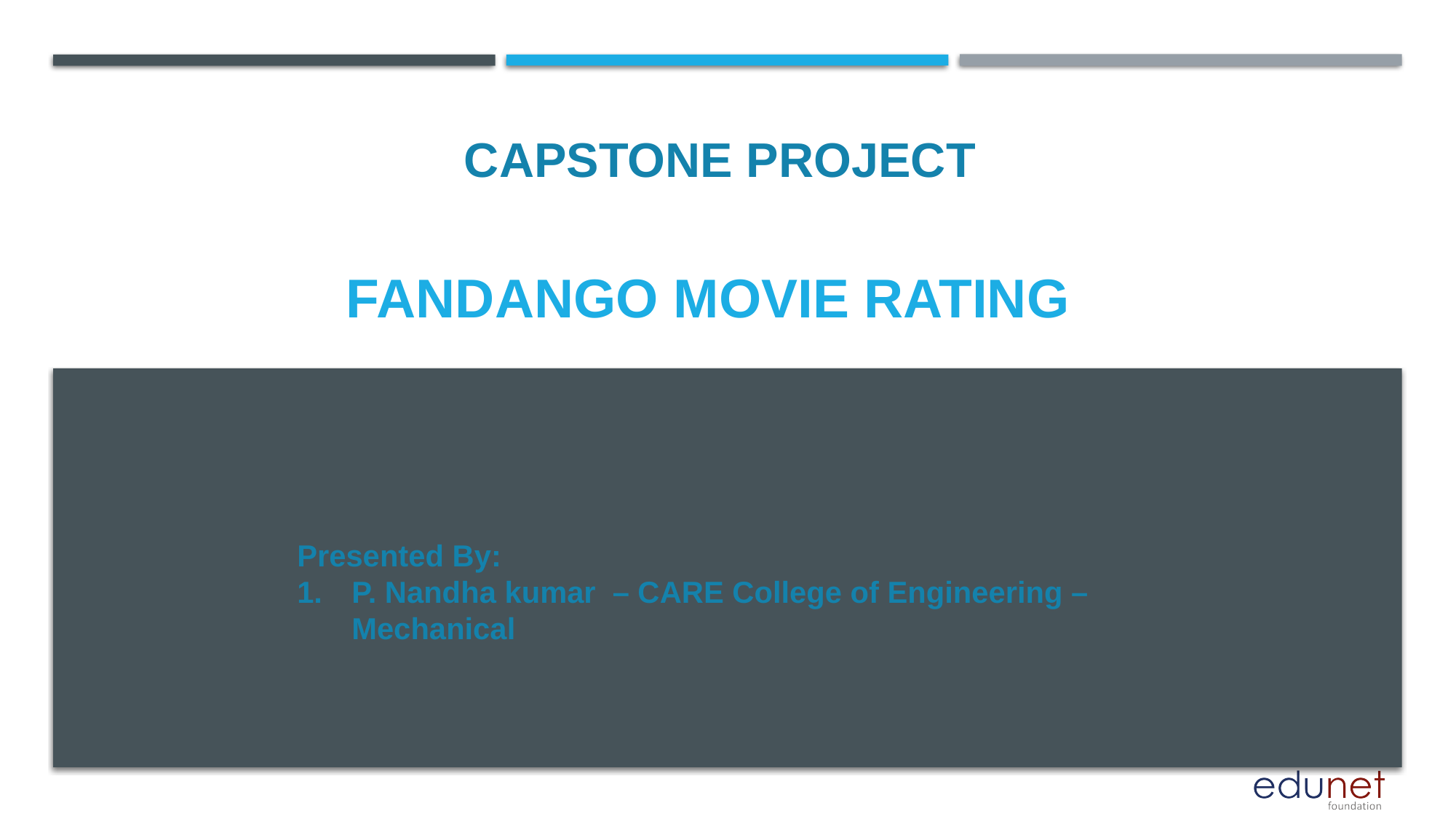

CAPSTONE PROJECT
# Fandango movie rating
Presented By:
P. Nandha kumar  – CARE College of Engineering – Mechanical